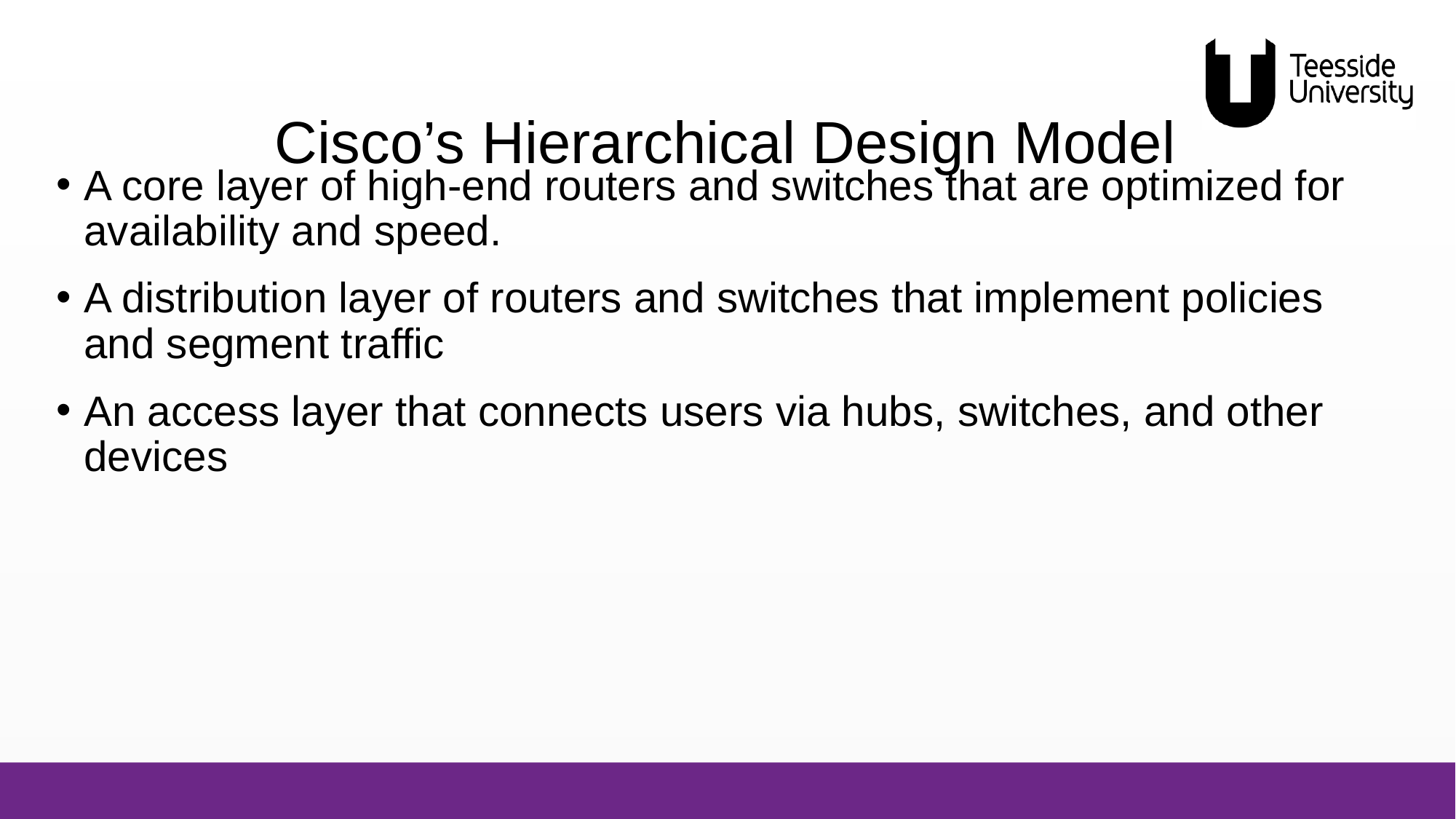

# Cisco’s Hierarchical Design Model
A core layer of high-end routers and switches that are optimized for availability and speed.
A distribution layer of routers and switches that implement policies and segment traffic
An access layer that connects users via hubs, switches, and other devices